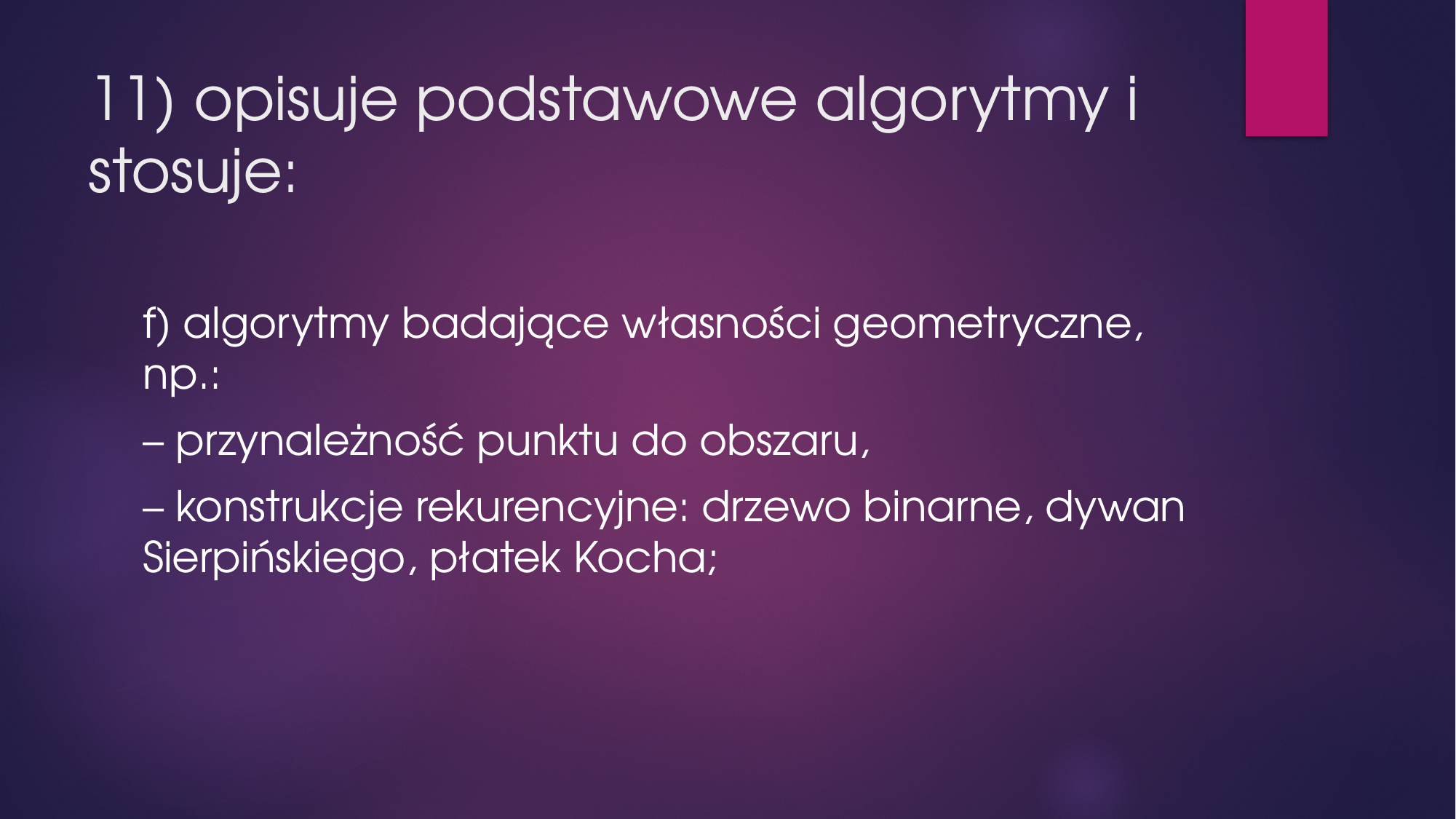

# 11) opisuje podstawowe algorytmy i stosuje:
f) algorytmy badające własności geometryczne, np.:
– przynależność punktu do obszaru,
– konstrukcje rekurencyjne: drzewo binarne, dywan Sierpińskiego, płatek Kocha;